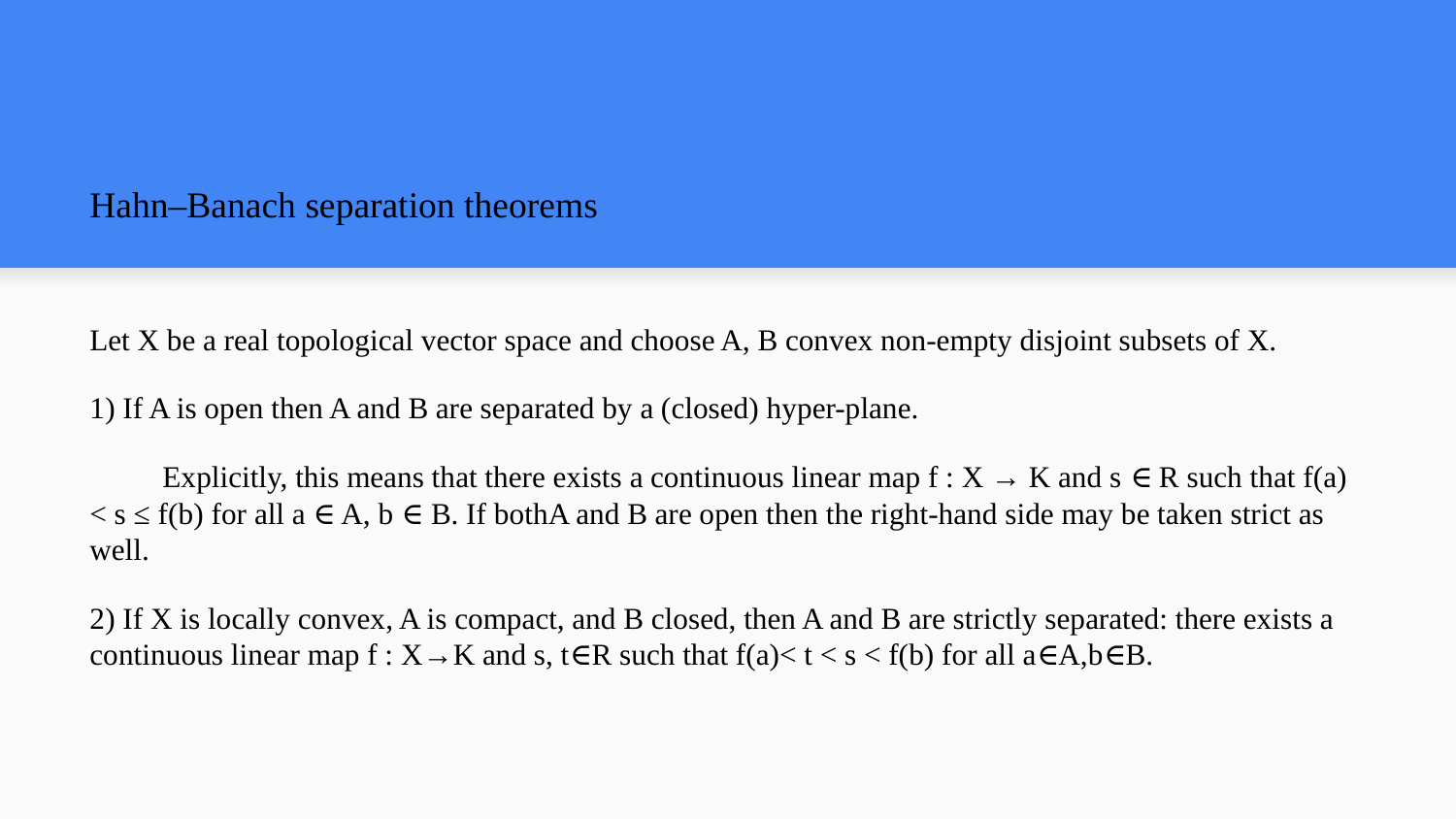

# Hahn–Banach separation theorems
Let X be a real topological vector space and choose A, B convex non-empty disjoint subsets of X.
1) If A is open then A and B are separated by a (closed) hyper-plane.
Explicitly, this means that there exists a continuous linear map f : X → K and s ∈ R such that f(a) < s ≤ f(b) for all a ∈ A, b ∈ B. If bothA and B are open then the right-hand side may be taken strict as well.
2) If X is locally convex, A is compact, and B closed, then A and B are strictly separated: there exists a continuous linear map f : X→K and s, t∈R such that f(a)< t < s < f(b) for all a∈A,b∈B.